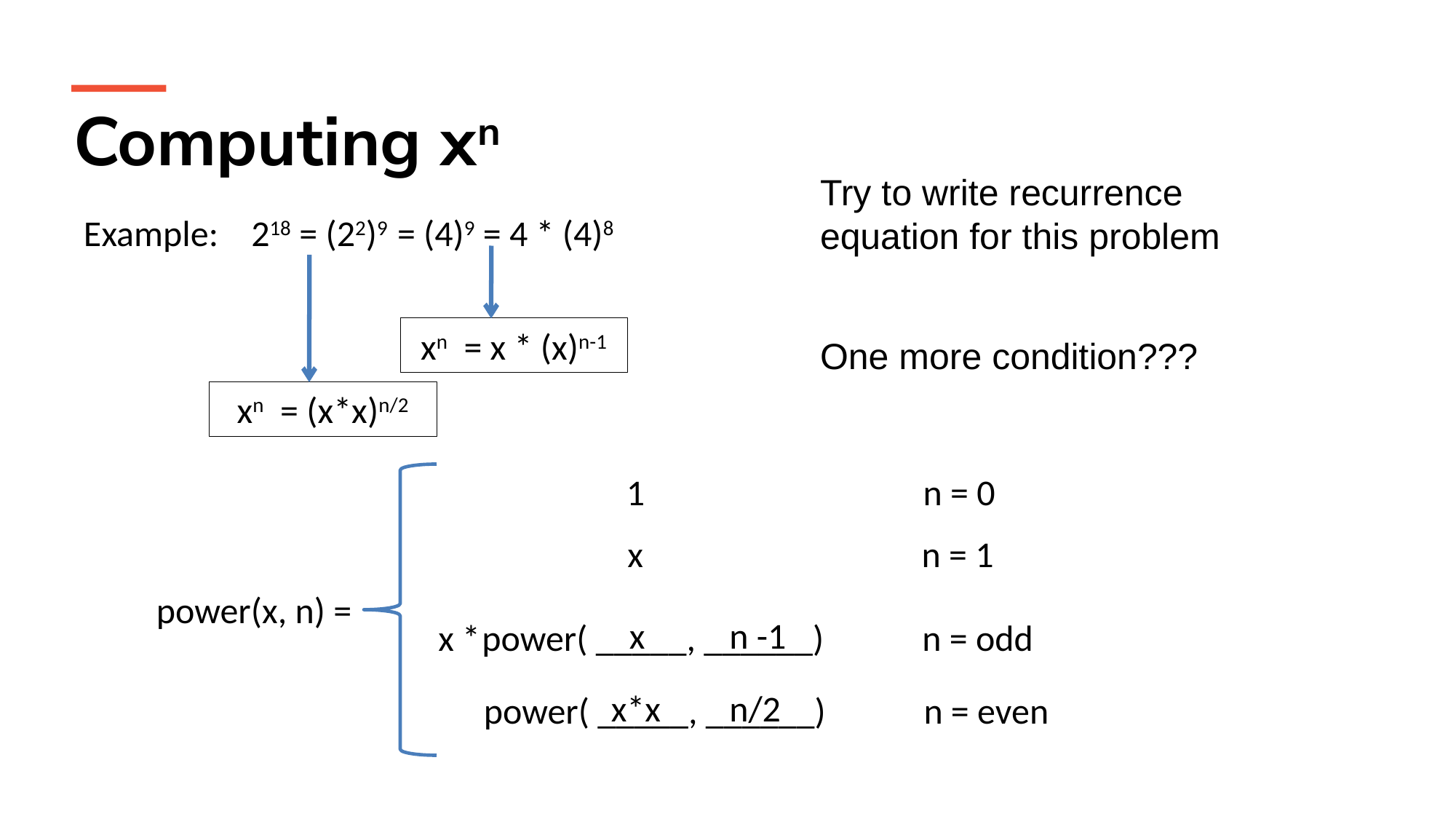

Computing xn
Try to write recurrence equation for this problem
Example:    ﻿218 = (22)9﻿ = (4)9 = 4 * ﻿(4)8﻿

xn  = x * (x)n-1
One more condition???
xn  = (x*x)n/2

                      1                                  n = 0
                      x                                  n = 1
power(x, n) =
x
n -1
  power( _____, ______)            n = odd
x *
x*x
n/2
power( _____, ______)            n = even